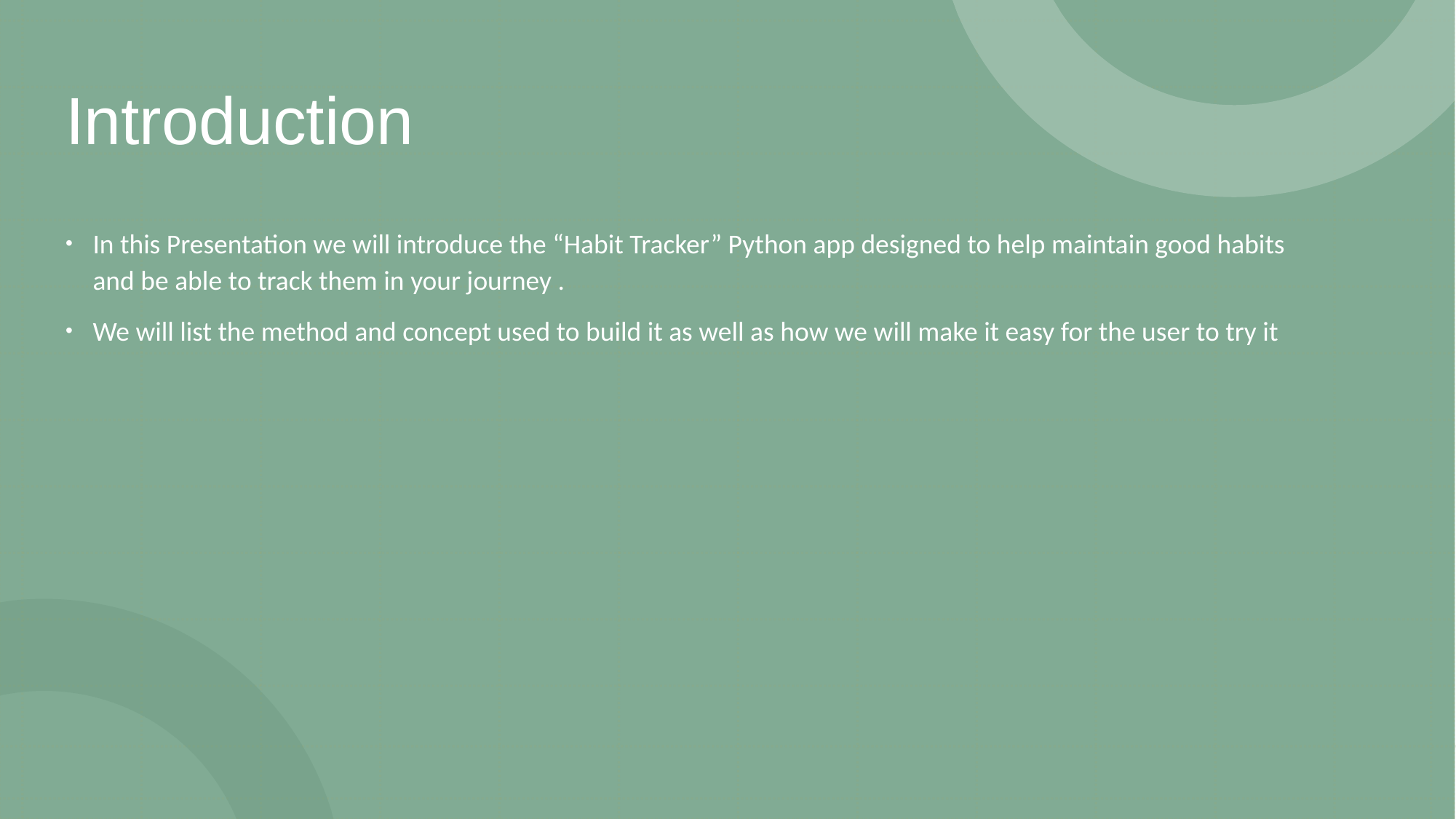

# Introduction
In this Presentation we will introduce the “Habit Tracker” Python app designed to help maintain good habits and be able to track them in your journey .
We will list the method and concept used to build it as well as how we will make it easy for the user to try it